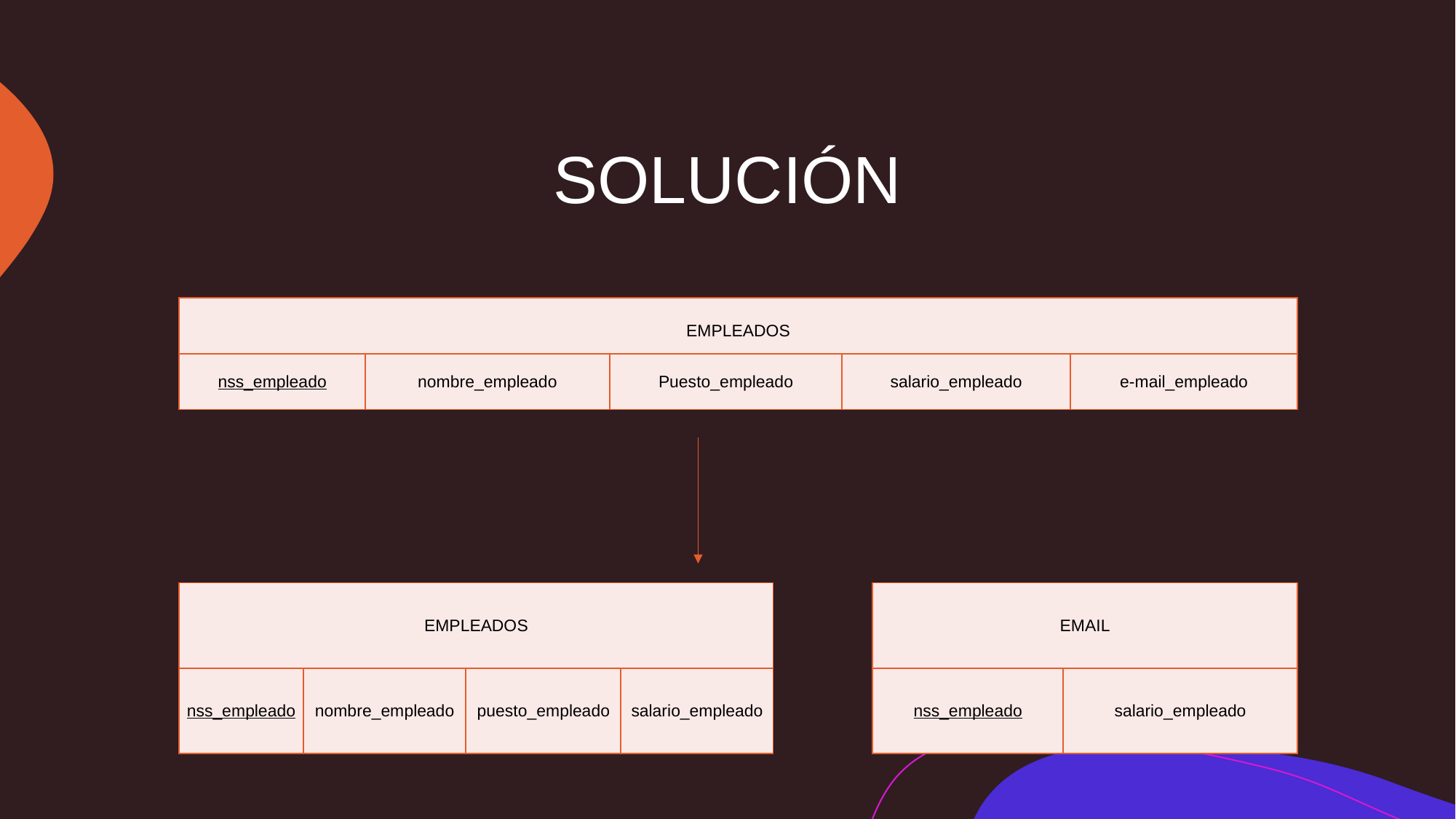

# SOLUCIÓN
| EMPLEADOS |  |  |  |  |
| --- | --- | --- | --- | --- |
| nss\_empleado | nombre\_empleado | Puesto\_empleado | salario\_empleado | e-mail\_empleado |
| EMPLEADOS |  |  |  |
| --- | --- | --- | --- |
| nss\_empleado | nombre\_empleado | puesto\_empleado | salario\_empleado |
| EMAIL |  |
| --- | --- |
| nss\_empleado | salario\_empleado |